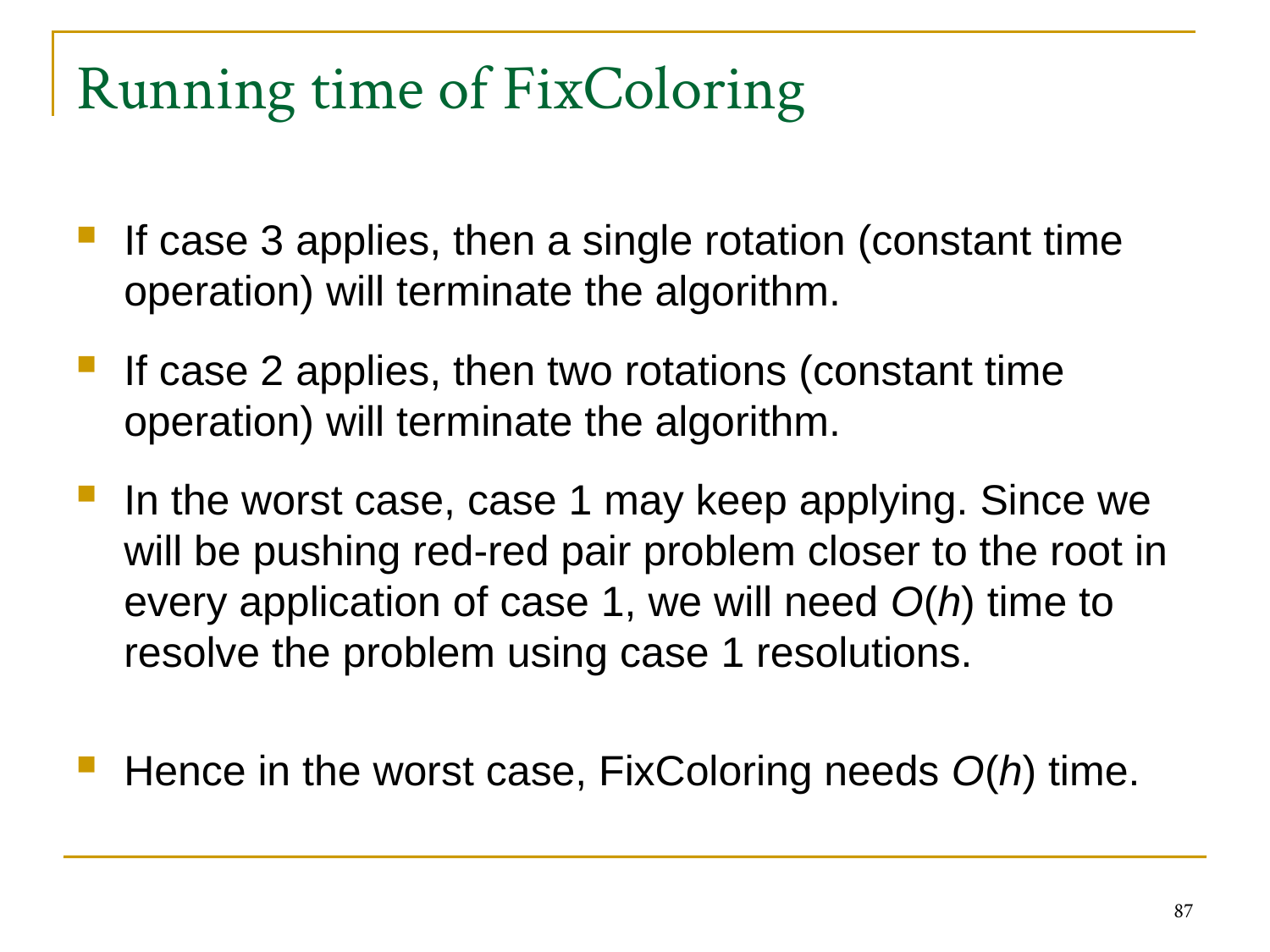

# Running time of FixColoring
If case 3 applies, then a single rotation (constant time operation) will terminate the algorithm.

If case 2 applies, then two rotations (constant time operation) will terminate the algorithm.

In the worst case, case 1 may keep applying. Since we will be pushing red-red pair problem closer to the root in every application of case 1, we will need O(h) time to resolve the problem using case 1 resolutions.

Hence in the worst case, FixColoring needs O(h) time.
87